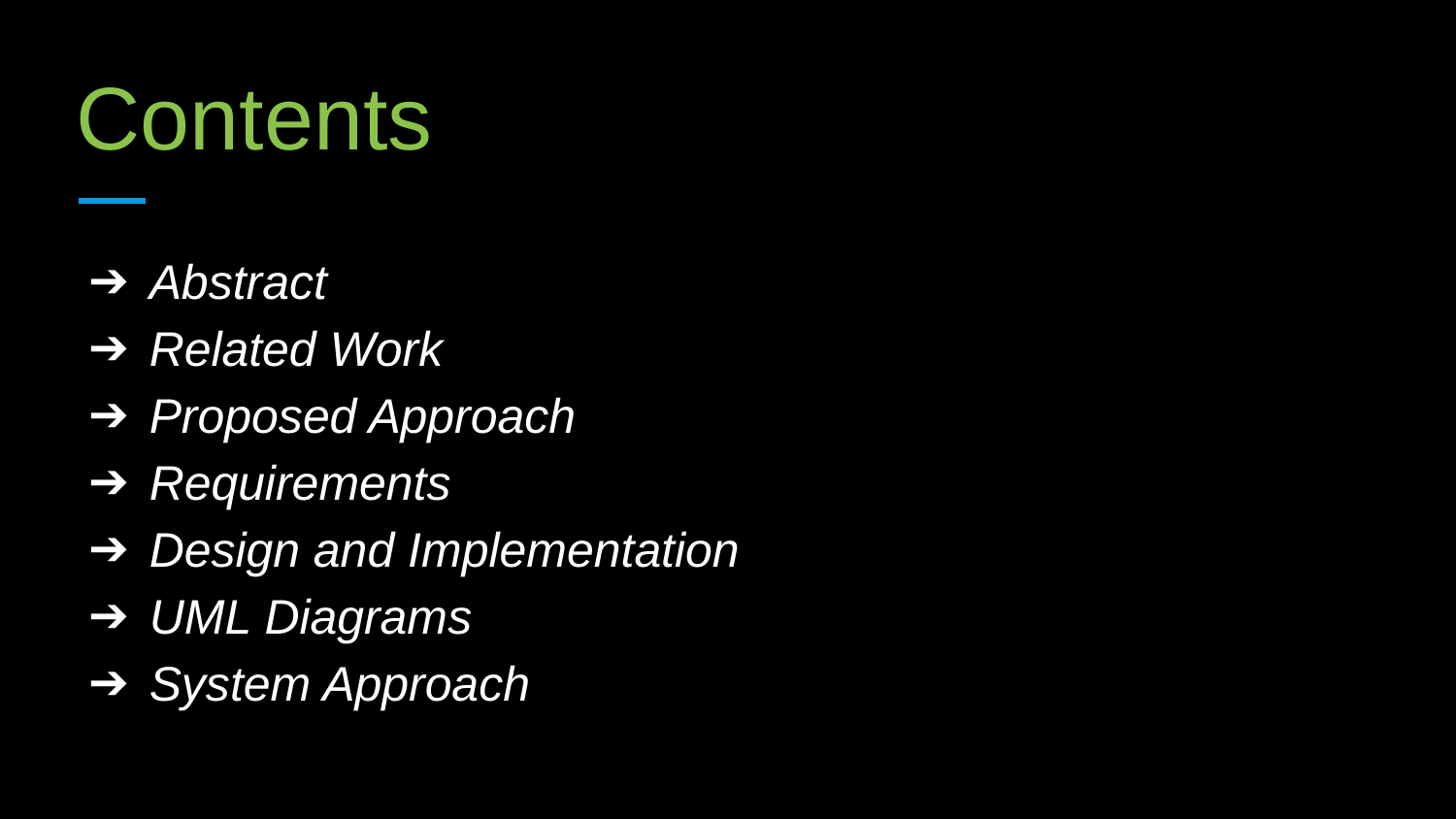

# Contents
Abstract
Related Work
Proposed Approach
Requirements
Design and Implementation
UML Diagrams
System Approach